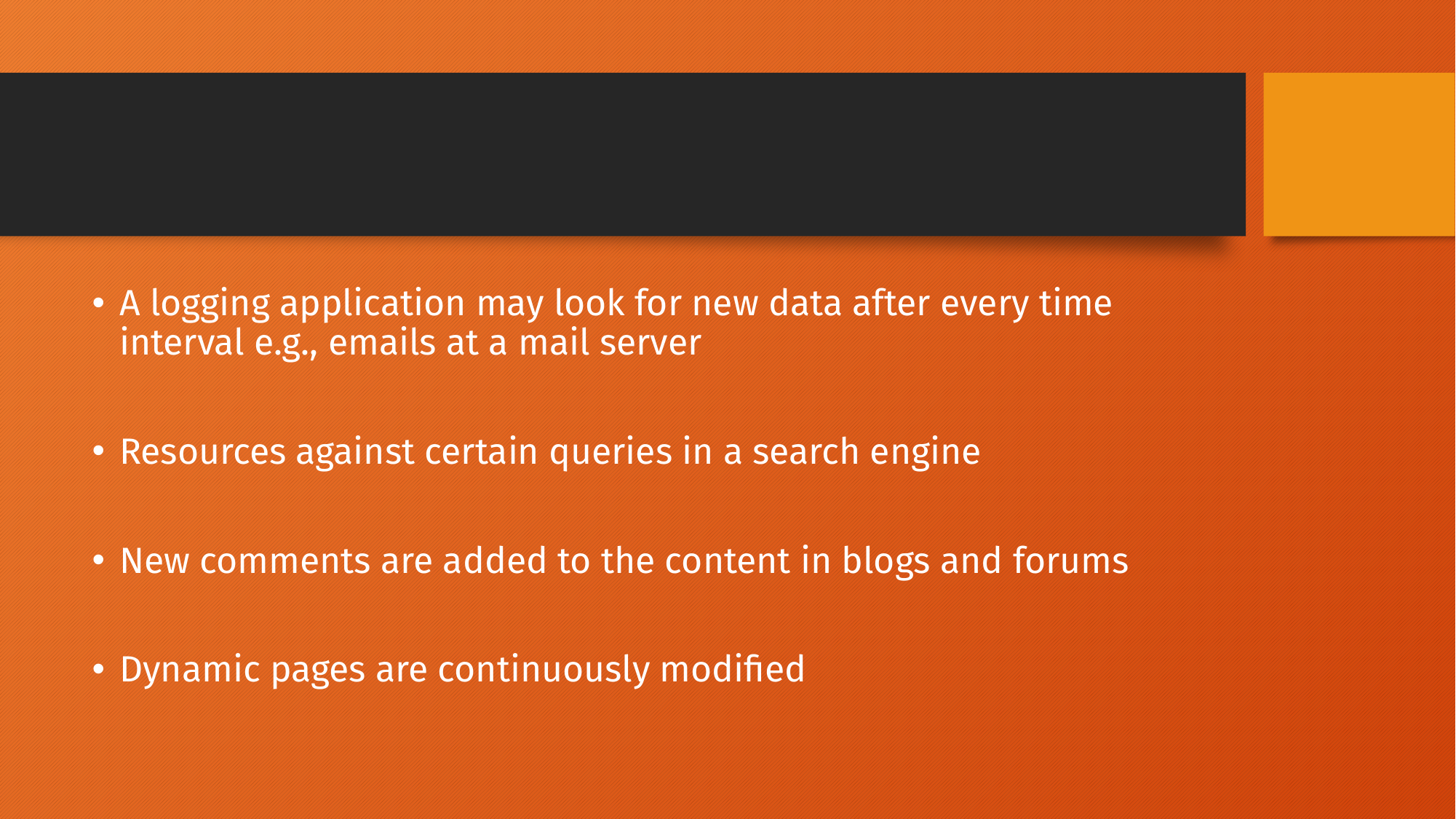

#
A logging application may look for new data after every time interval e.g., emails at a mail server

Resources against certain queries in a search engine

New comments are added to the content in blogs and forums

Dynamic pages are continuously modified